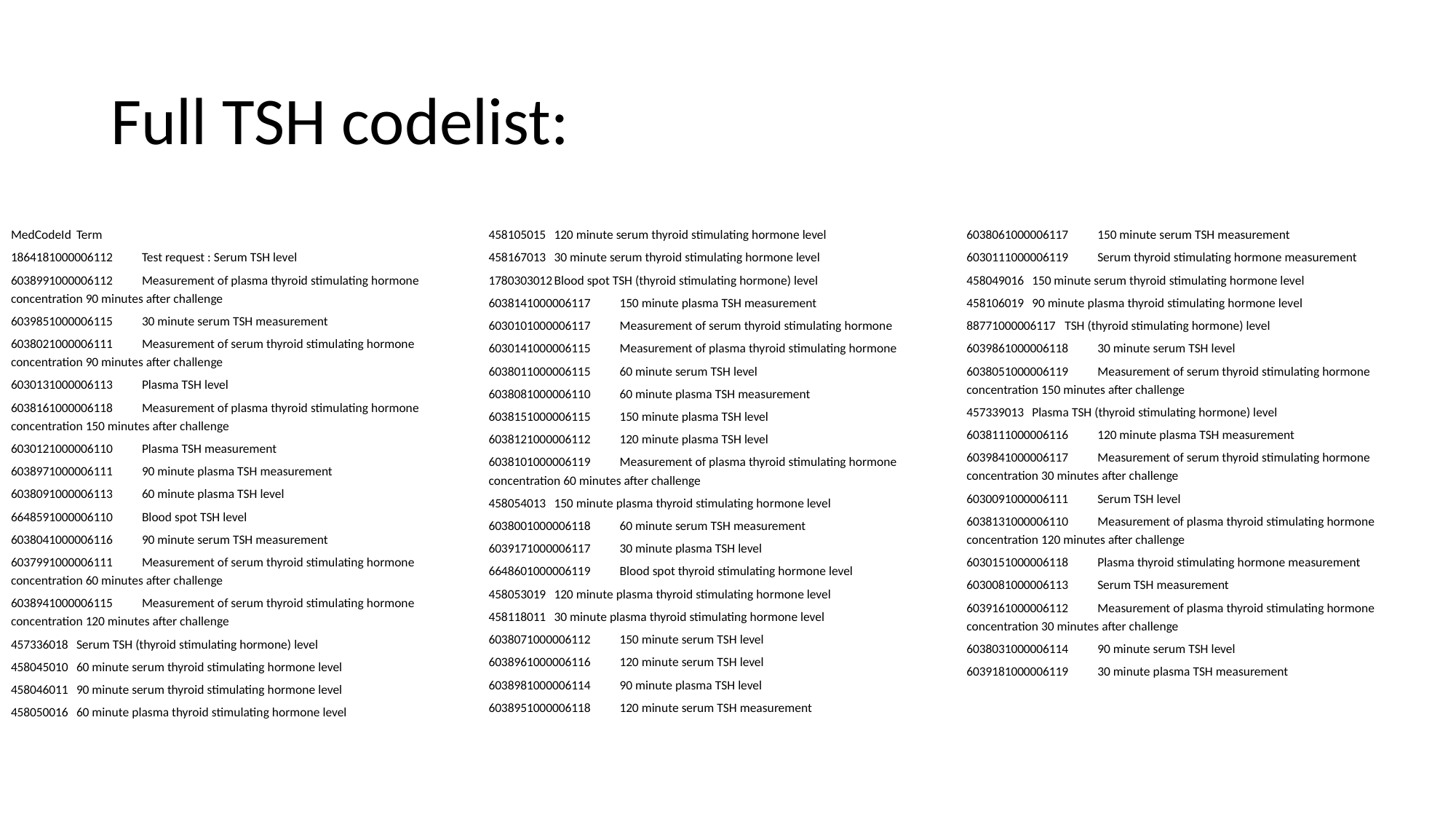

# Full TSH codelist:
MedCodeId	Term
1864181000006112	Test request : Serum TSH level
6038991000006112	Measurement of plasma thyroid stimulating hormone concentration 90 minutes after challenge
6039851000006115	30 minute serum TSH measurement
6038021000006111	Measurement of serum thyroid stimulating hormone concentration 90 minutes after challenge
6030131000006113	Plasma TSH level
6038161000006118	Measurement of plasma thyroid stimulating hormone concentration 150 minutes after challenge
6030121000006110	Plasma TSH measurement
6038971000006111	90 minute plasma TSH measurement
6038091000006113	60 minute plasma TSH level
6648591000006110	Blood spot TSH level
6038041000006116	90 minute serum TSH measurement
6037991000006111	Measurement of serum thyroid stimulating hormone concentration 60 minutes after challenge
6038941000006115	Measurement of serum thyroid stimulating hormone concentration 120 minutes after challenge
457336018	Serum TSH (thyroid stimulating hormone) level
458045010	60 minute serum thyroid stimulating hormone level
458046011	90 minute serum thyroid stimulating hormone level
458050016	60 minute plasma thyroid stimulating hormone level
458105015	120 minute serum thyroid stimulating hormone level
458167013	30 minute serum thyroid stimulating hormone level
1780303012	Blood spot TSH (thyroid stimulating hormone) level
6038141000006117	150 minute plasma TSH measurement
6030101000006117	Measurement of serum thyroid stimulating hormone
6030141000006115	Measurement of plasma thyroid stimulating hormone
6038011000006115	60 minute serum TSH level
6038081000006110	60 minute plasma TSH measurement
6038151000006115	150 minute plasma TSH level
6038121000006112	120 minute plasma TSH level
6038101000006119	Measurement of plasma thyroid stimulating hormone concentration 60 minutes after challenge
458054013	150 minute plasma thyroid stimulating hormone level
6038001000006118	60 minute serum TSH measurement
6039171000006117	30 minute plasma TSH level
6648601000006119	Blood spot thyroid stimulating hormone level
458053019	120 minute plasma thyroid stimulating hormone level
458118011	30 minute plasma thyroid stimulating hormone level
6038071000006112	150 minute serum TSH level
6038961000006116	120 minute serum TSH level
6038981000006114	90 minute plasma TSH level
6038951000006118	120 minute serum TSH measurement
6038061000006117	150 minute serum TSH measurement
6030111000006119	Serum thyroid stimulating hormone measurement
458049016	150 minute serum thyroid stimulating hormone level
458106019	90 minute plasma thyroid stimulating hormone level
88771000006117	TSH (thyroid stimulating hormone) level
6039861000006118	30 minute serum TSH level
6038051000006119	Measurement of serum thyroid stimulating hormone concentration 150 minutes after challenge
457339013	Plasma TSH (thyroid stimulating hormone) level
6038111000006116	120 minute plasma TSH measurement
6039841000006117	Measurement of serum thyroid stimulating hormone concentration 30 minutes after challenge
6030091000006111	Serum TSH level
6038131000006110	Measurement of plasma thyroid stimulating hormone concentration 120 minutes after challenge
6030151000006118	Plasma thyroid stimulating hormone measurement
6030081000006113	Serum TSH measurement
6039161000006112	Measurement of plasma thyroid stimulating hormone concentration 30 minutes after challenge
6038031000006114	90 minute serum TSH level
6039181000006119	30 minute plasma TSH measurement